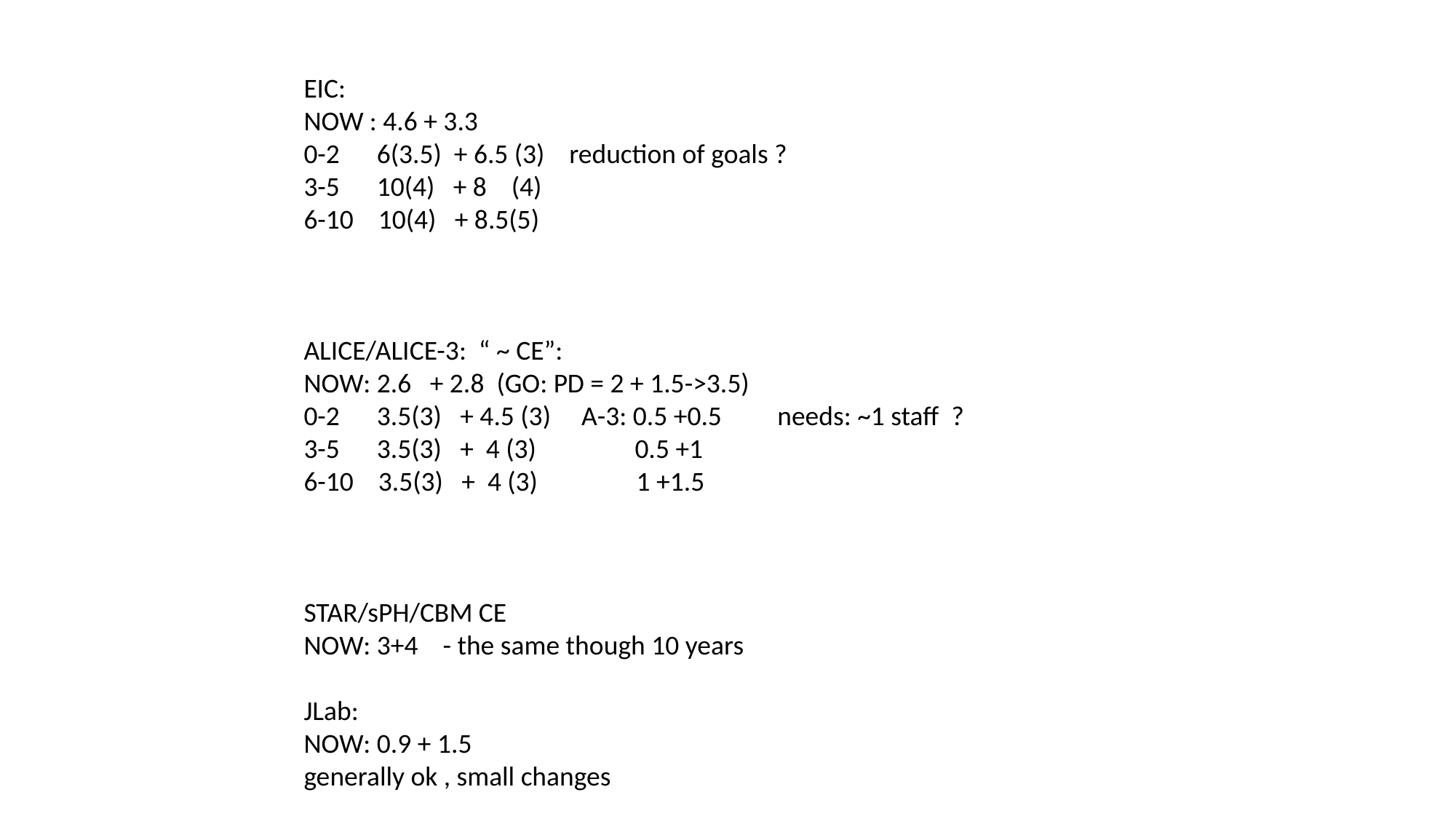

EIC:
NOW : 4.6 + 3.3
0-2      6(3.5)  + 6.5 (3)    reduction of goals ?
3-5      10(4)   + 8    (4)
6-10    10(4)   + 8.5(5)

ALICE/ALICE-3:  “ ~ CE”:
NOW: 2.6   + 2.8  (GO: PD = 2 + 1.5->3.5)
0-2      3.5(3)   + 4.5 (3)     A-3: 0.5 +0.5         needs: ~1 staff  ?
3-5      3.5(3)   +  4 (3)                0.5 +1
6-10    3.5(3)   +  4 (3)                1 +1.5

STAR/sPH/CBM CE
NOW: 3+4    - the same though 10 years

JLab:
NOW: 0.9 + 1.5
generally ok , small changes